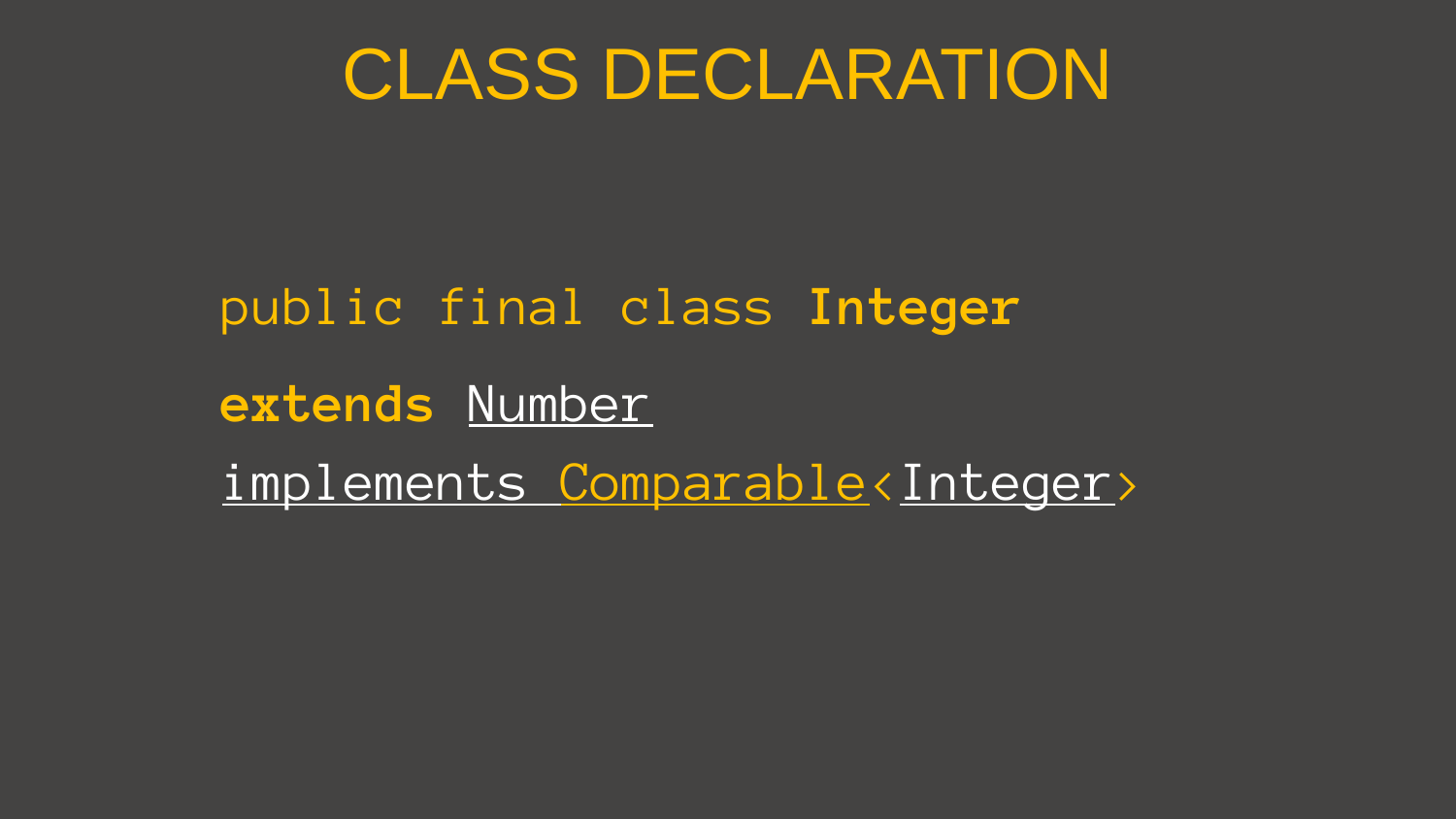

CLASS DECLARATION
public final class Integer
extends Number
implements Comparable<Integer>